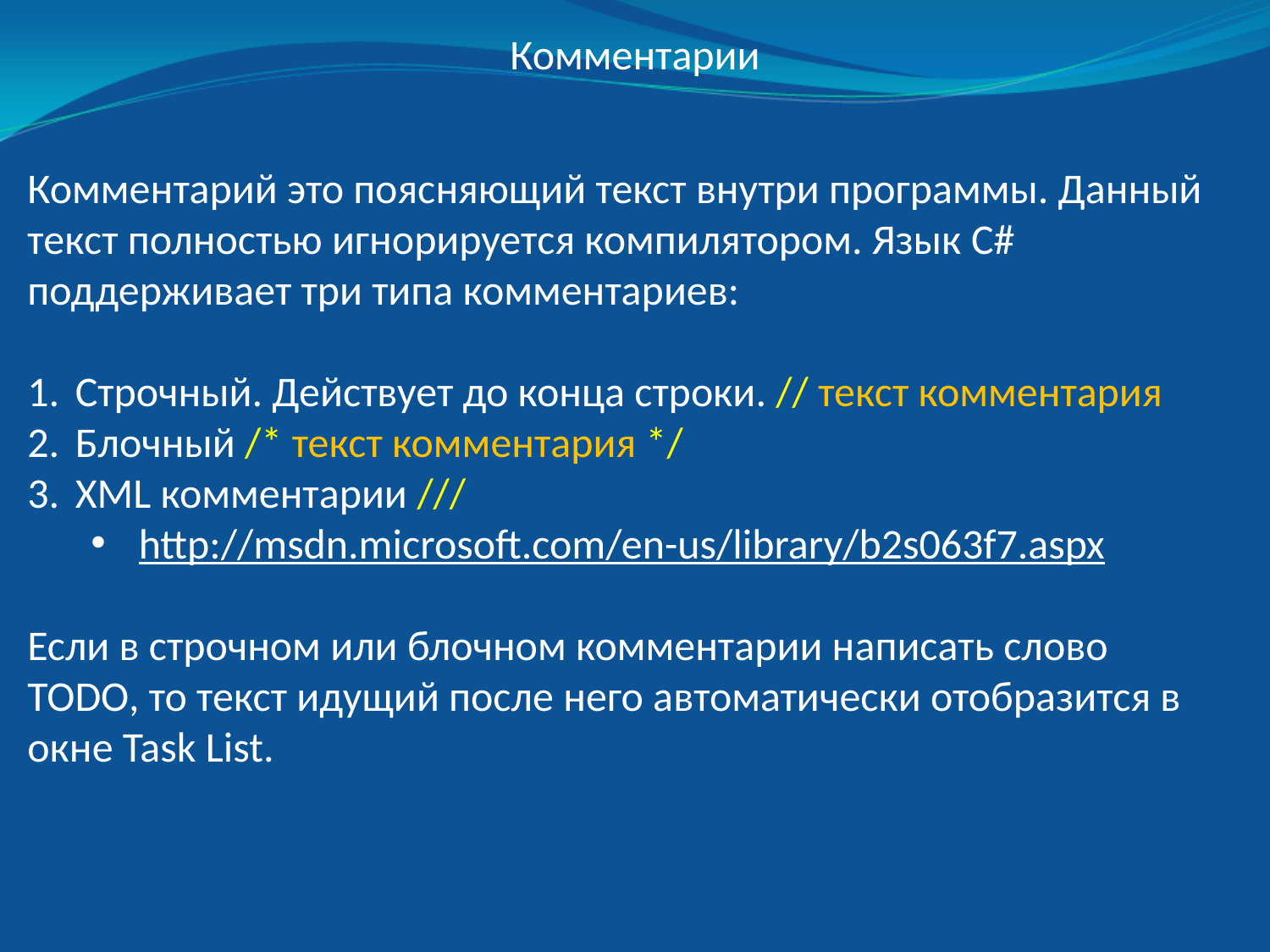

Комментарии
Комментарий это поясняющий текст внутри программы. Данный текст полностью игнорируется компилятором. Язык C# поддерживает три типа комментариев:

Строчный. Действует до конца строки. // текст комментария
Блочный /* текст комментария */
XML комментарии ///
http://msdn.microsoft.com/en-us/library/b2s063f7.aspx

Если в строчном или блочном комментарии написать слово TODO, то текст идущий после него автоматически отобразится в окне Task List.